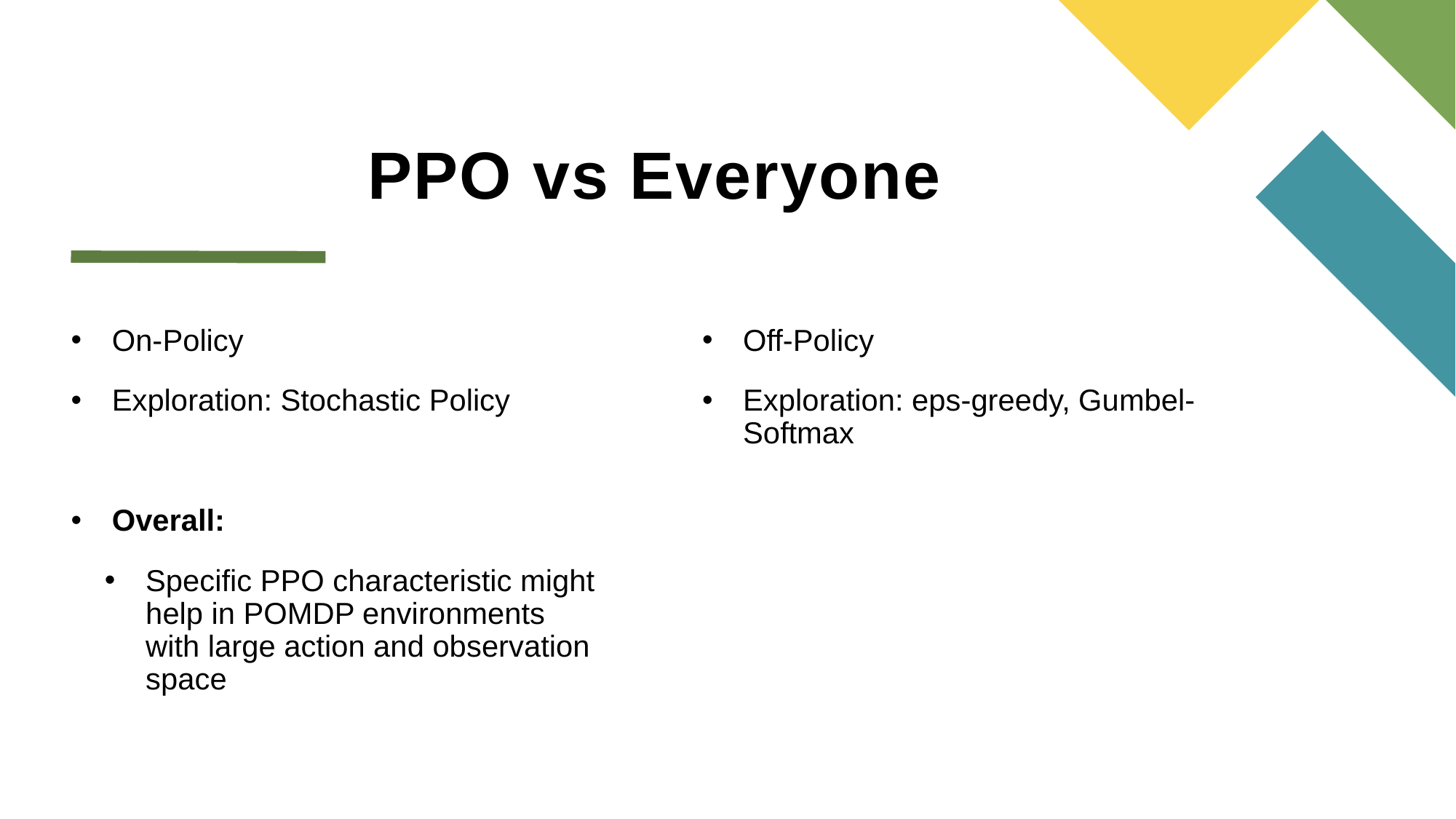

# PPO vs Everyone
On-Policy
Exploration: Stochastic Policy

Overall:
Specific PPO characteristic might help in POMDP environments with large action and observation space

Off-Policy
Exploration: eps-greedy, Gumbel-Softmax